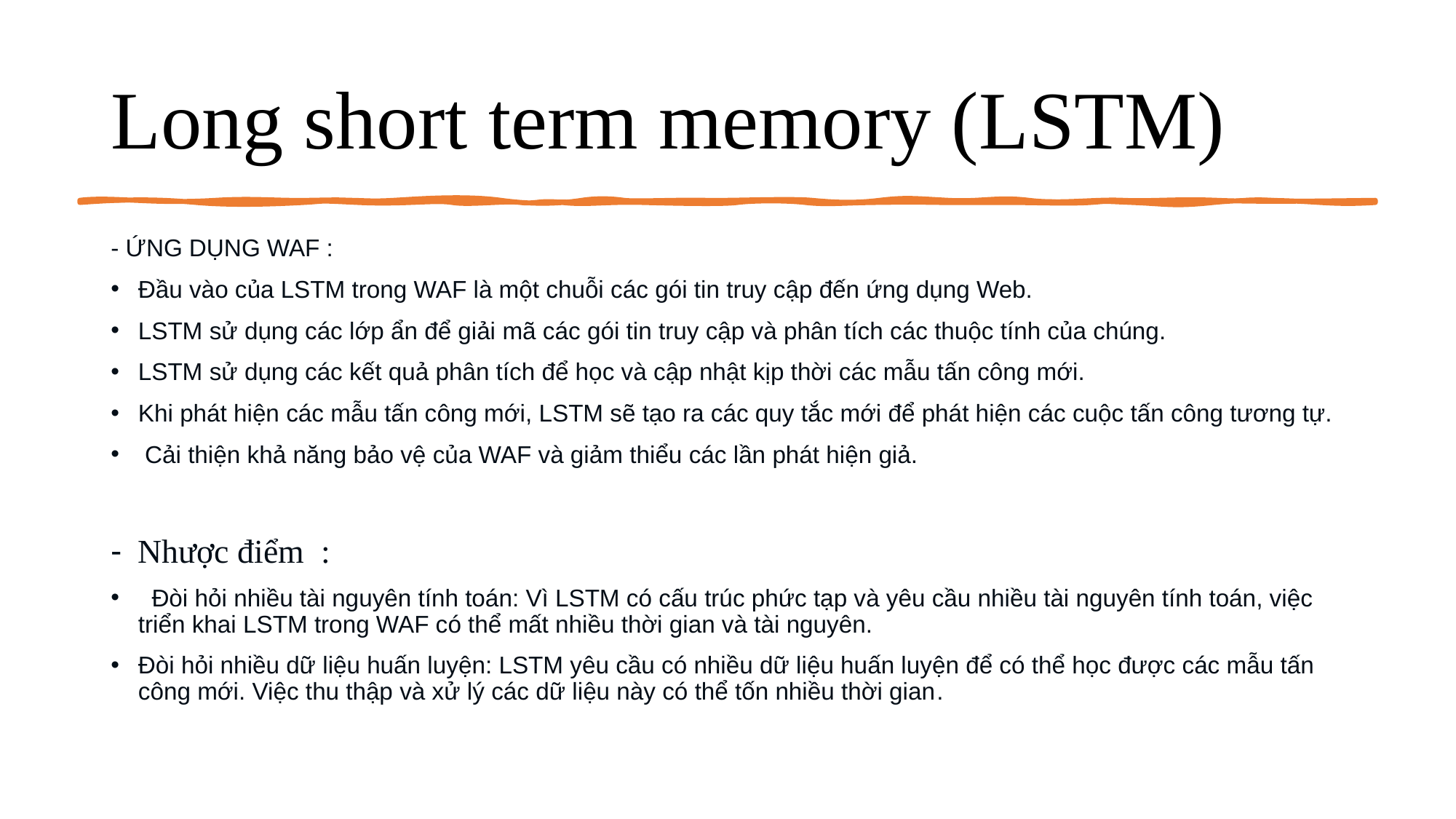

# Long short term memory (LSTM)

- ỨNG DỤNG WAF :
Đầu vào của LSTM trong WAF là một chuỗi các gói tin truy cập đến ứng dụng Web.
LSTM sử dụng các lớp ẩn để giải mã các gói tin truy cập và phân tích các thuộc tính của chúng.
LSTM sử dụng các kết quả phân tích để học và cập nhật kịp thời các mẫu tấn công mới.
Khi phát hiện các mẫu tấn công mới, LSTM sẽ tạo ra các quy tắc mới để phát hiện các cuộc tấn công tương tự.
 Cải thiện khả năng bảo vệ của WAF và giảm thiểu các lần phát hiện giả.

Nhược điểm  :
  Đòi hỏi nhiều tài nguyên tính toán: Vì LSTM có cấu trúc phức tạp và yêu cầu nhiều tài nguyên tính toán, việc triển khai LSTM trong WAF có thể mất nhiều thời gian và tài nguyên.
Đòi hỏi nhiều dữ liệu huấn luyện: LSTM yêu cầu có nhiều dữ liệu huấn luyện để có thể học được các mẫu tấn công mới. Việc thu thập và xử lý các dữ liệu này có thể tốn nhiều thời gian.